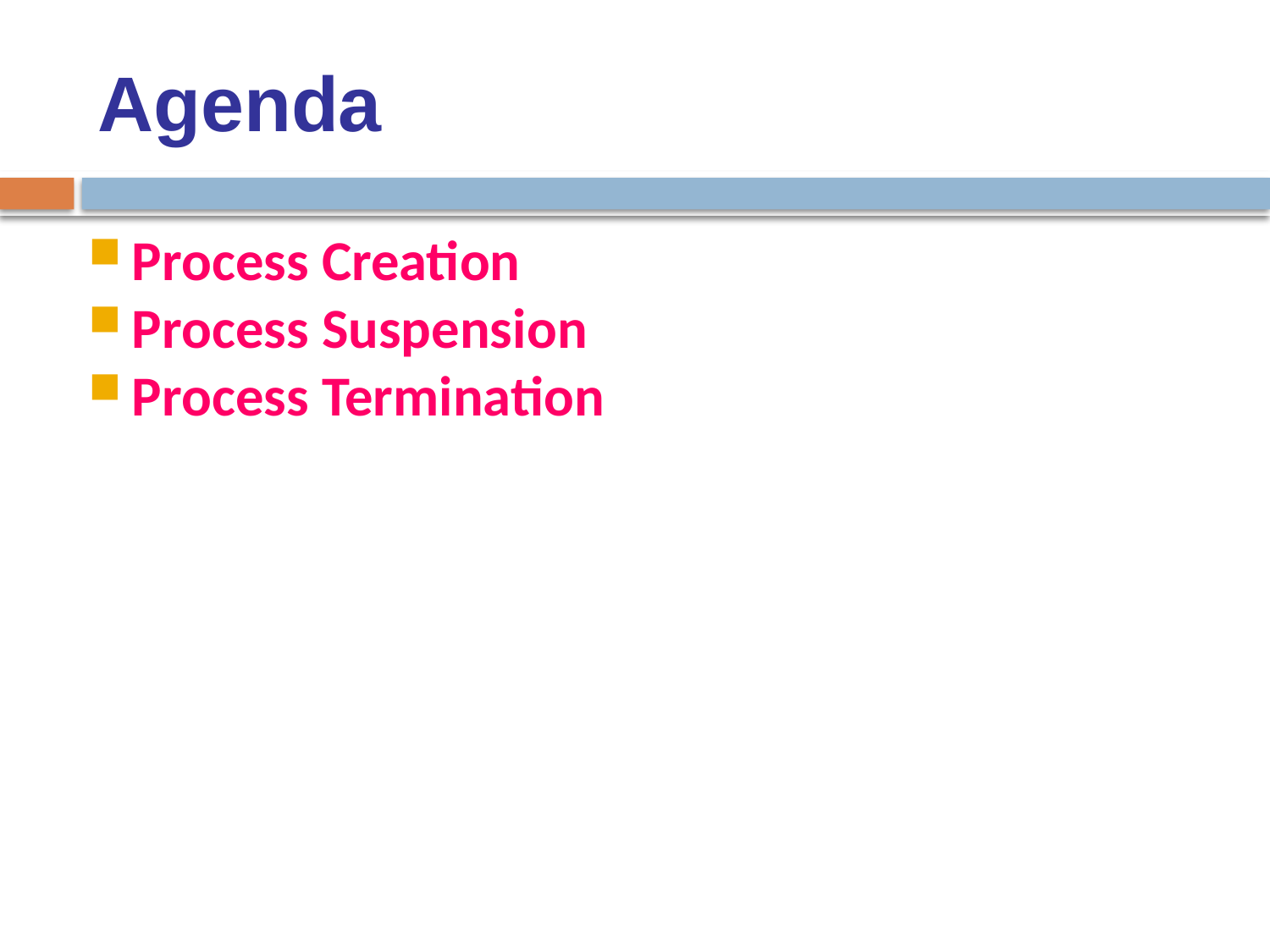

# Agenda
Process Creation
Process Suspension
Process Termination